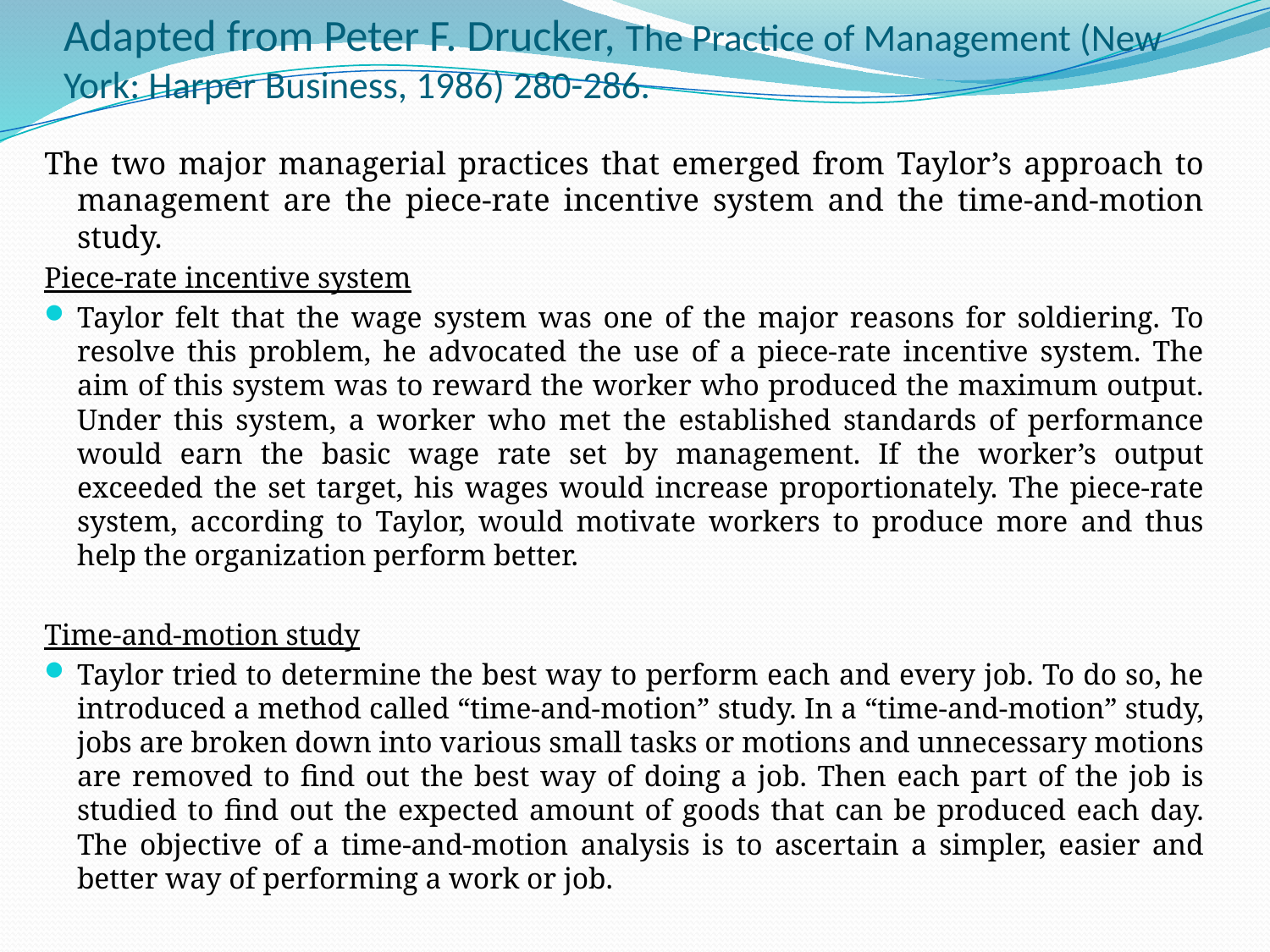

# Adapted from Peter F. Drucker, The Practice of Management (New York: Harper Business, 1986) 280-286.
The two major managerial practices that emerged from Taylor’s approach to management are the piece-rate incentive system and the time-and-motion study.
Piece-rate incentive system
Taylor felt that the wage system was one of the major reasons for soldiering. To resolve this problem, he advocated the use of a piece-rate incentive system. The aim of this system was to reward the worker who produced the maximum output. Under this system, a worker who met the established standards of performance would earn the basic wage rate set by management. If the worker’s output exceeded the set target, his wages would increase proportionately. The piece-rate system, according to Taylor, would motivate workers to produce more and thus help the organization perform better.

Time-and-motion study
Taylor tried to determine the best way to perform each and every job. To do so, he introduced a method called “time-and-motion” study. In a “time-and-motion” study, jobs are broken down into various small tasks or motions and unnecessary motions are removed to find out the best way of doing a job. Then each part of the job is studied to find out the expected amount of goods that can be produced each day. The objective of a time-and-motion analysis is to ascertain a simpler, easier and better way of performing a work or job.